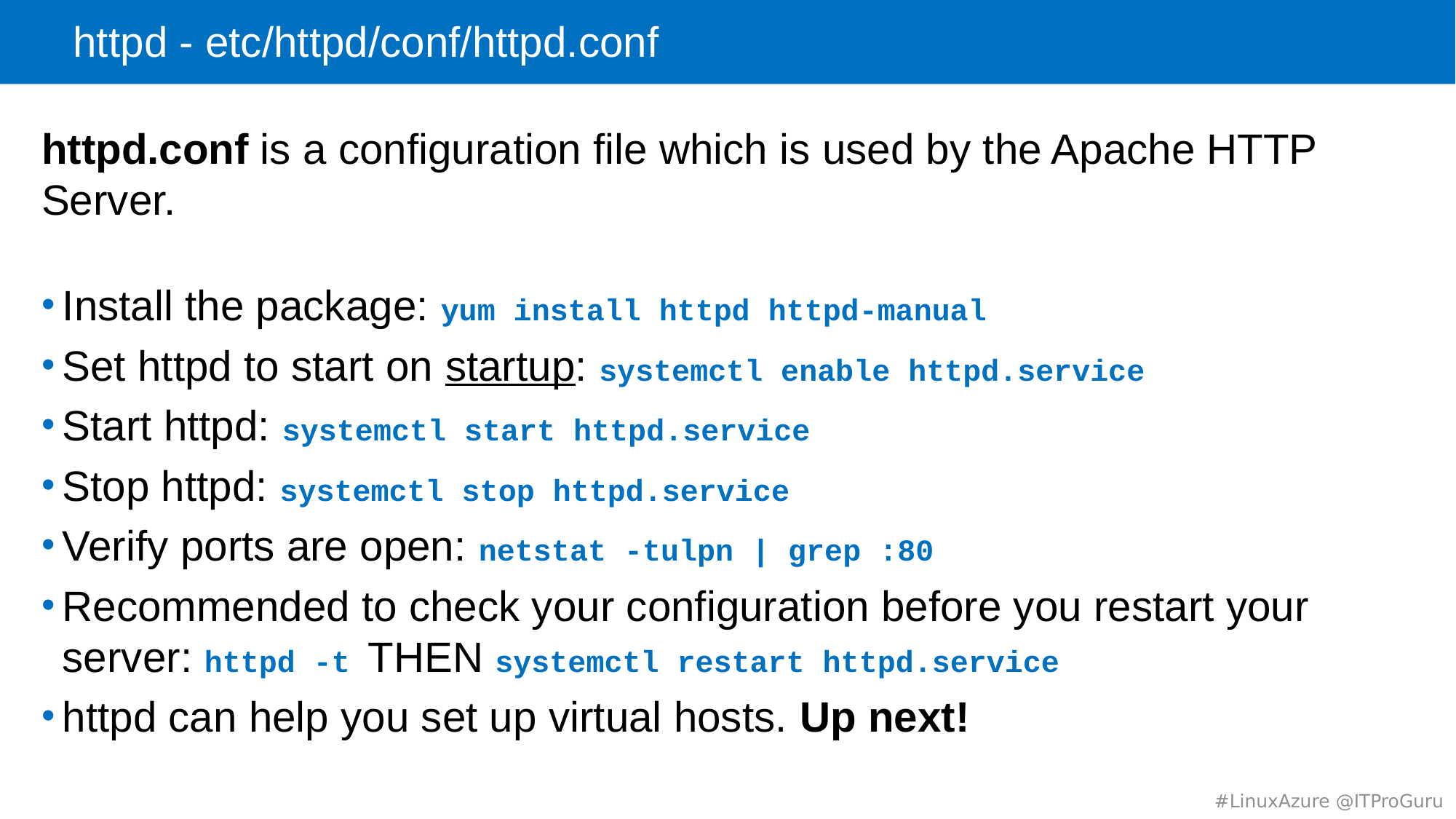

# httpd - etc/httpd/conf/httpd.conf
httpd.conf is a configuration file which is used by the Apache HTTP Server.

Install the package: yum install httpd httpd-manual
Set httpd to start on startup: systemctl enable httpd.service
Start httpd: systemctl start httpd.service
Stop httpd: systemctl stop httpd.service
Verify ports are open: netstat -tulpn | grep :80
Recommended to check your configuration before you restart your server: httpd -t THEN systemctl restart httpd.service
httpd can help you set up virtual hosts. Up next!